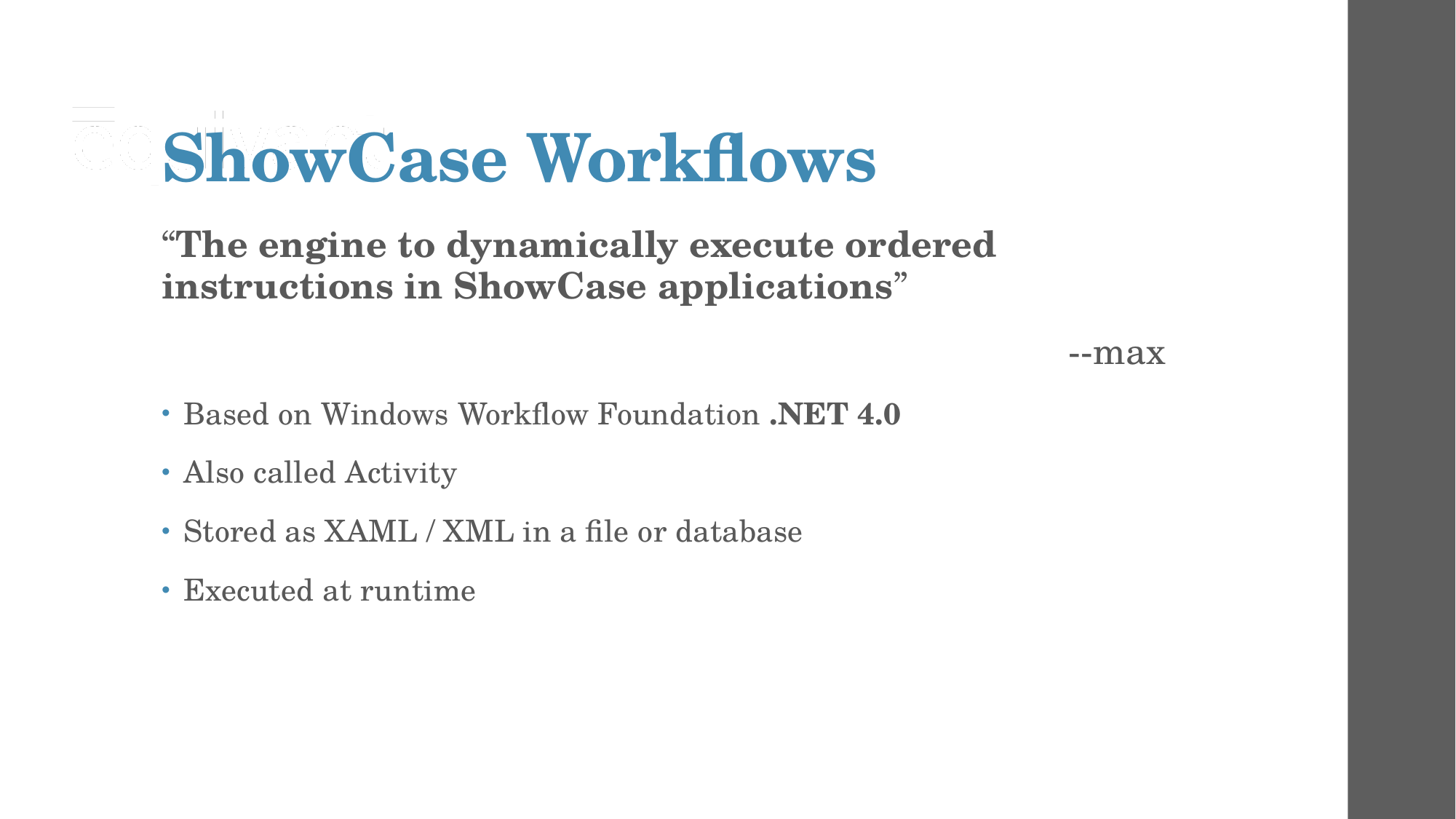

# ShowCase Workflows
“The engine to dynamically execute ordered instructions in ShowCase applications”
--max
Based on Windows Workflow Foundation .NET 4.0
Also called Activity
Stored as XAML / XML in a file or database
Executed at runtime